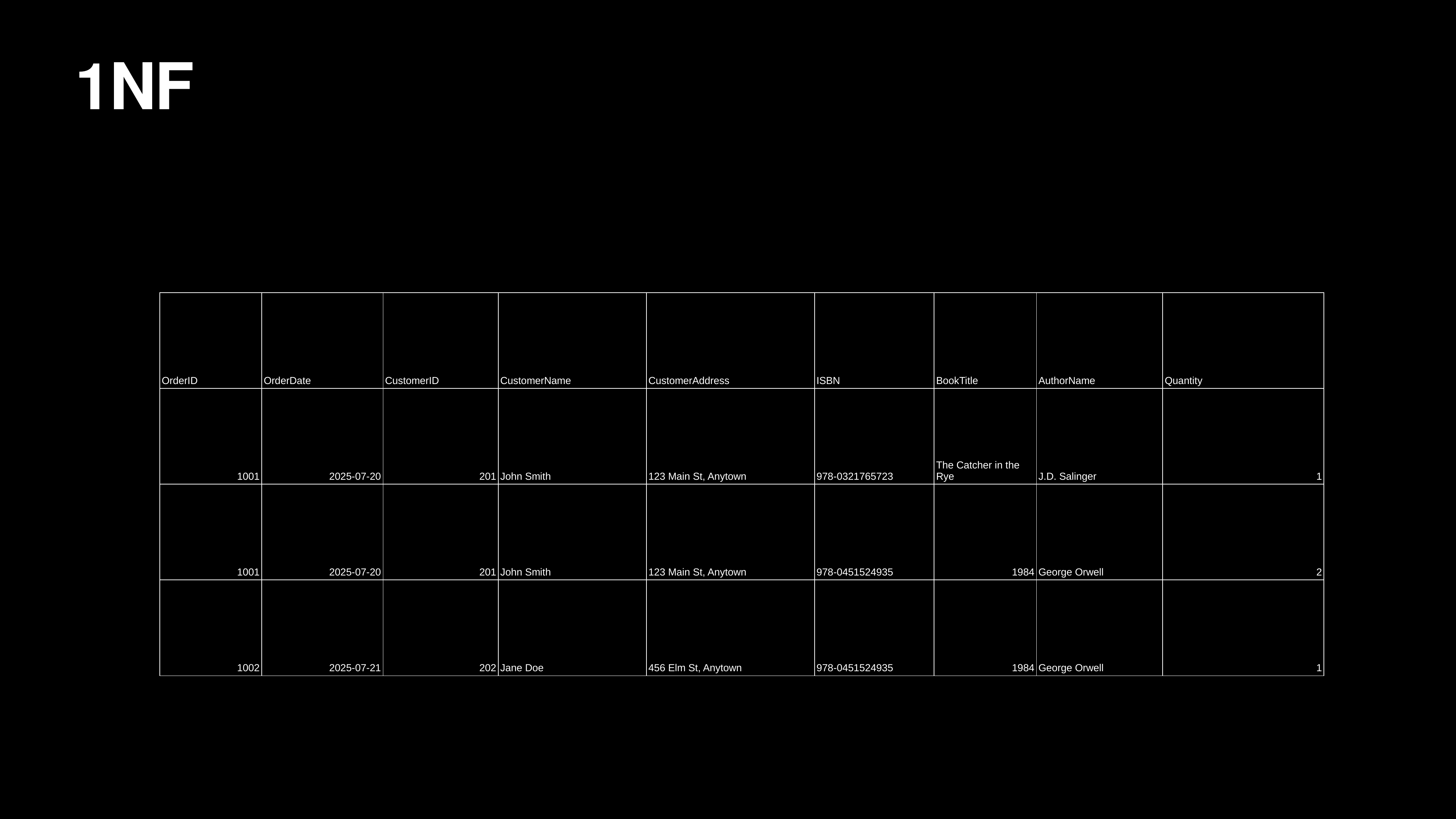

# 1NF
| OrderID | OrderDate | CustomerID | CustomerName | CustomerAddress | ISBN | BookTitle | AuthorName | Quantity |
| --- | --- | --- | --- | --- | --- | --- | --- | --- |
| 1001 | 2025-07-20 | 201 | John Smith | 123 Main St, Anytown | 978-0321765723 | The Catcher in the Rye | J.D. Salinger | 1 |
| 1001 | 2025-07-20 | 201 | John Smith | 123 Main St, Anytown | 978-0451524935 | 1984 | George Orwell | 2 |
| 1002 | 2025-07-21 | 202 | Jane Doe | 456 Elm St, Anytown | 978-0451524935 | 1984 | George Orwell | 1 |